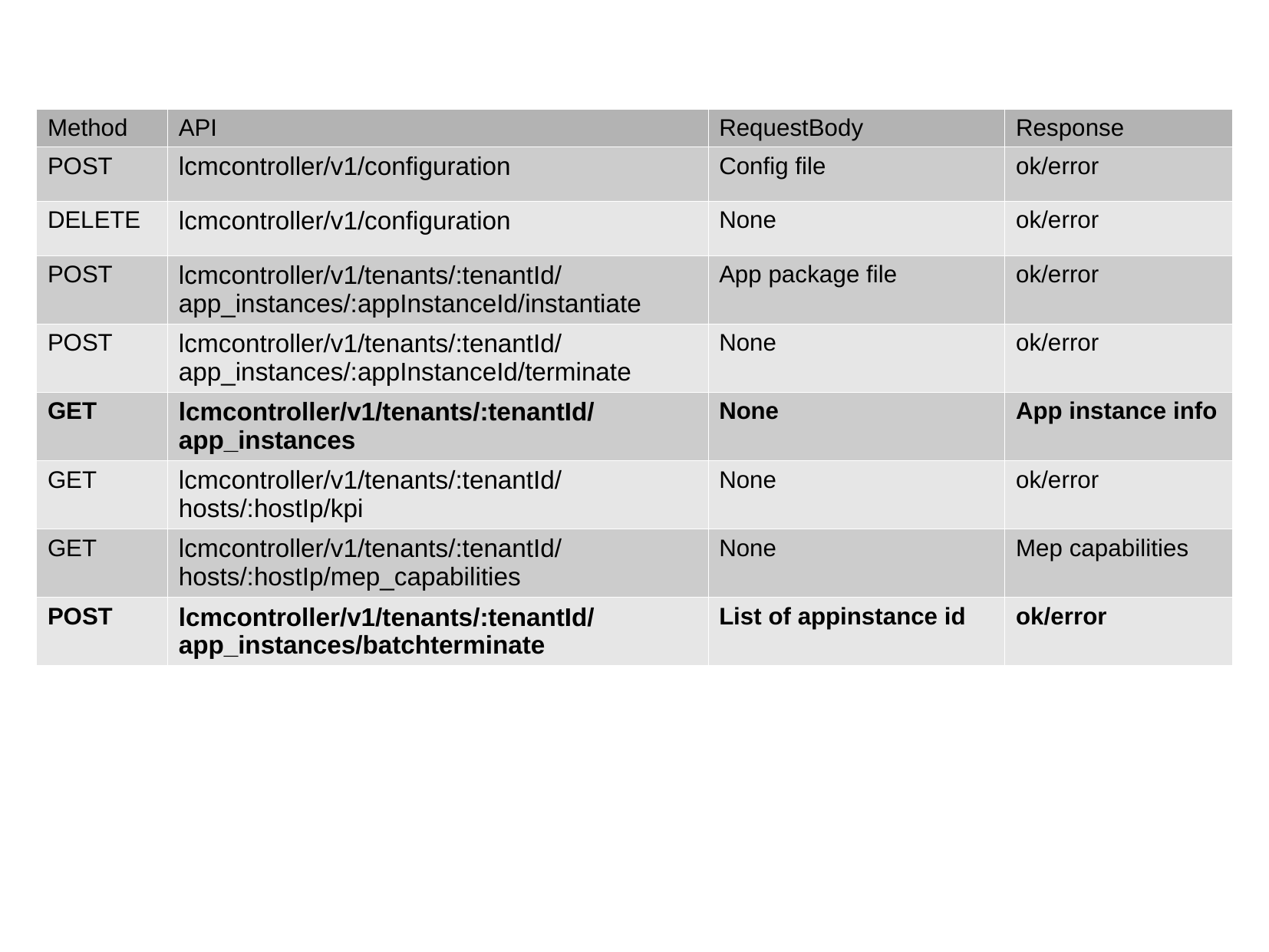

APPLCM Interfaces
| Method | API | RequestBody | Response |
| --- | --- | --- | --- |
| POST | lcmcontroller/v1/configuration | Config file | ok/error |
| DELETE | lcmcontroller/v1/configuration | None | ok/error |
| POST | lcmcontroller/v1/tenants/:tenantId/app\_instances/:appInstanceId/instantiate | App package file | ok/error |
| POST | lcmcontroller/v1/tenants/:tenantId/app\_instances/:appInstanceId/terminate | None | ok/error |
| GET | lcmcontroller/v1/tenants/:tenantId/app\_instances | None | App instance info |
| GET | lcmcontroller/v1/tenants/:tenantId/hosts/:hostIp/kpi | None | ok/error |
| GET | lcmcontroller/v1/tenants/:tenantId/hosts/:hostIp/mep\_capabilities | None | Mep capabilities |
| POST | lcmcontroller/v1/tenants/:tenantId/app\_instances/batchterminate | List of appinstance id | ok/error |